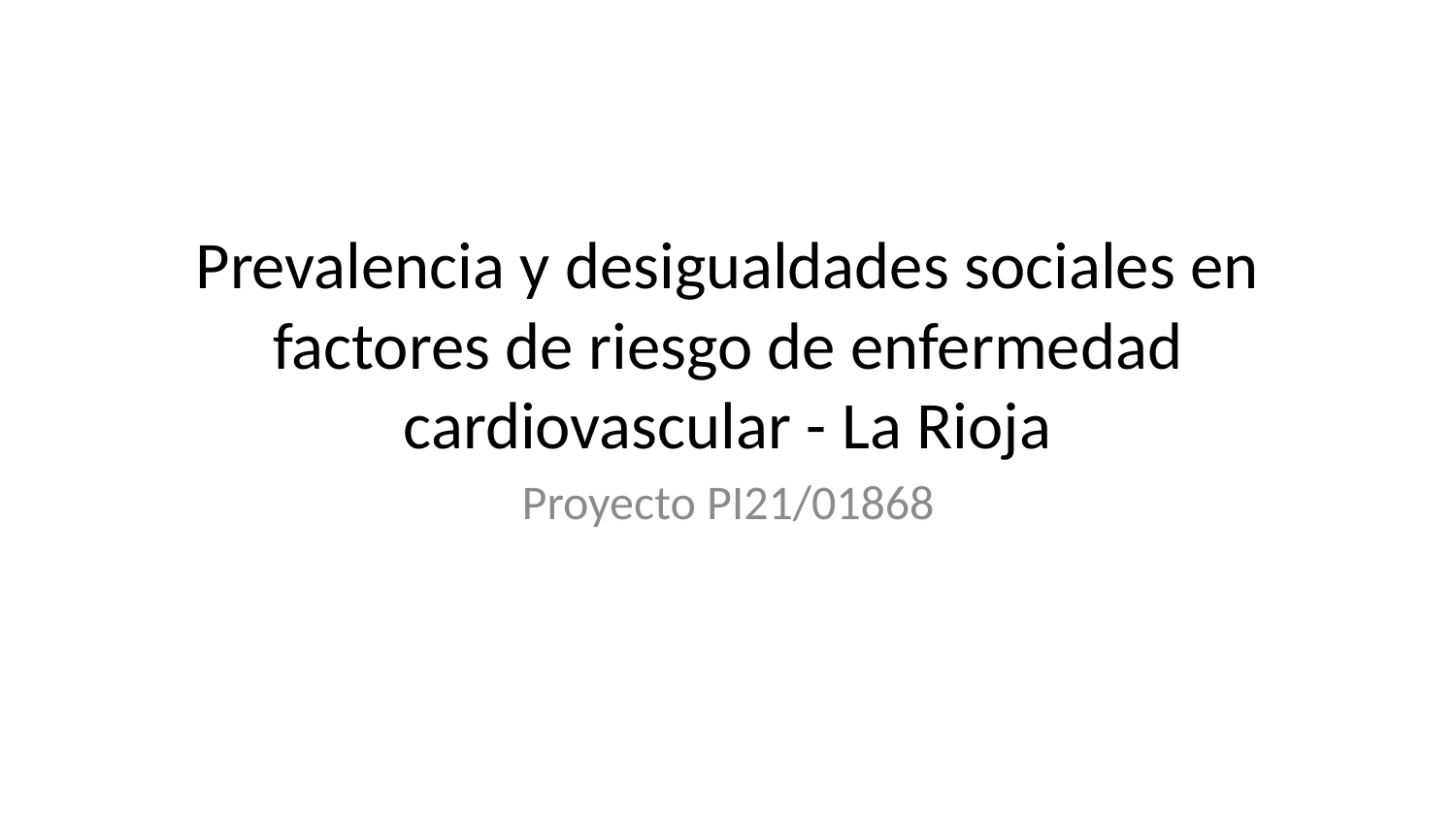

# Prevalencia y desigualdades sociales en factores de riesgo de enfermedad cardiovascular - La Rioja
Proyecto PI21/01868